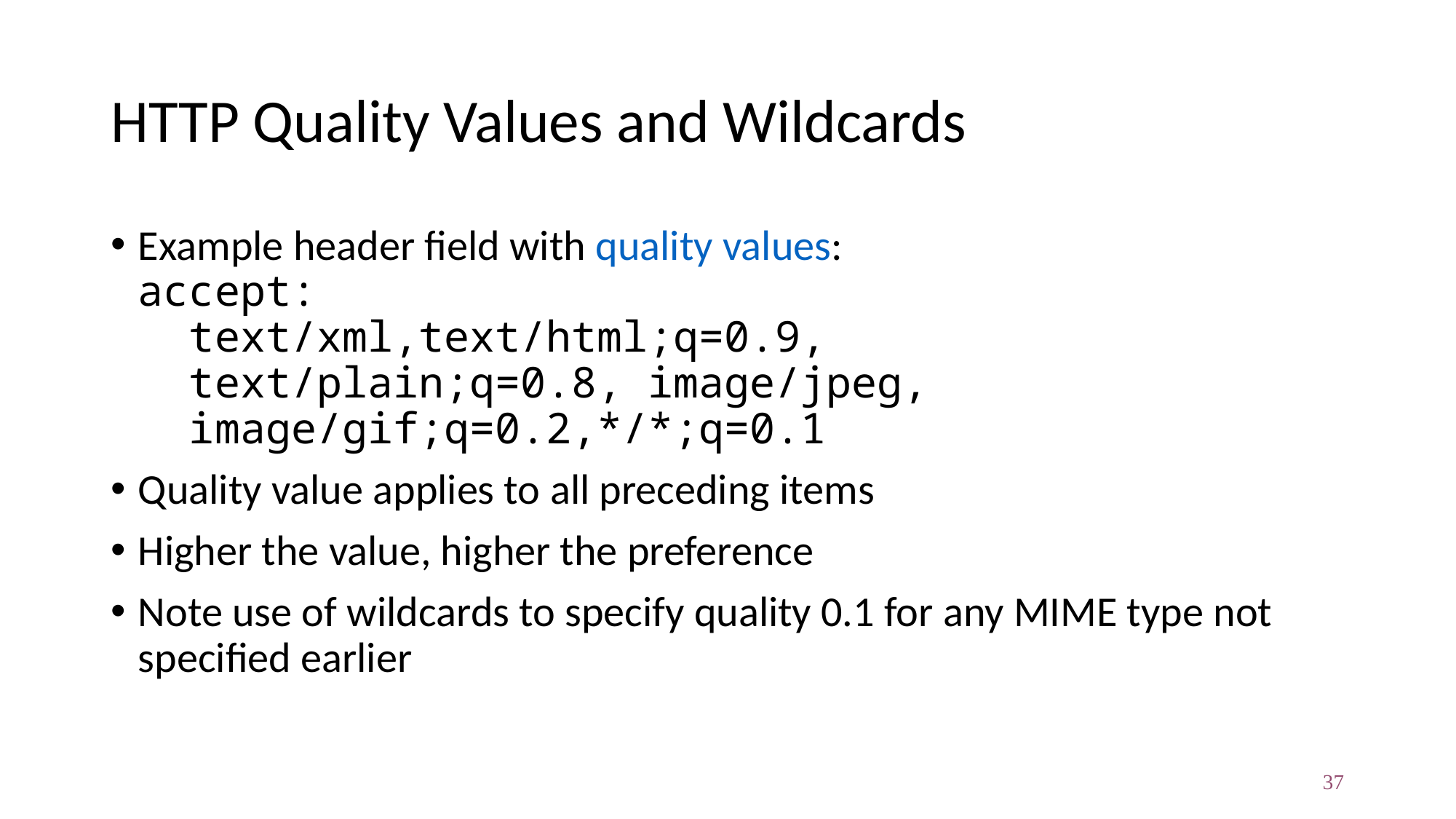

# HTTP Quality Values and Wildcards
Example header field with quality values:
accept:
  text/xml,text/html;q=0.9,
  text/plain;q=0.8, image/jpeg,
  image/gif;q=0.2,*/*;q=0.1
Quality value applies to all preceding items
Higher the value, higher the preference
Note use of wildcards to specify quality 0.1 for any MIME type not specified earlier

37